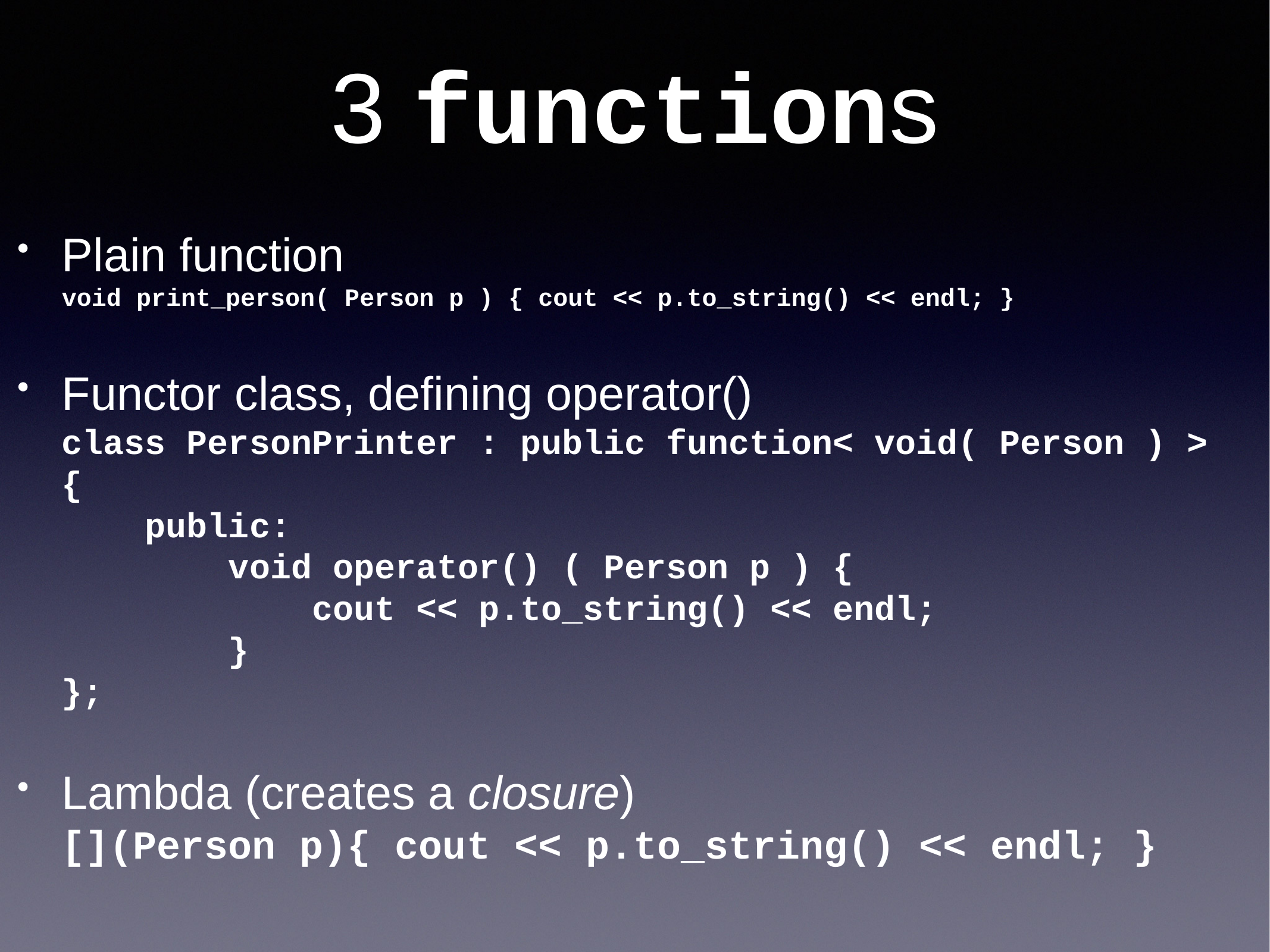

# 3 functions
Plain function
void print_person( Person p ) { cout << p.to_string() << endl; }
Functor class, defining operator()
class PersonPrinter : public function< void( Person ) > {
    public:
        void operator() ( Person p ) {
            cout << p.to_string() << endl;
        }
};
Lambda (creates a closure)
[](Person p){ cout << p.to_string() << endl; }